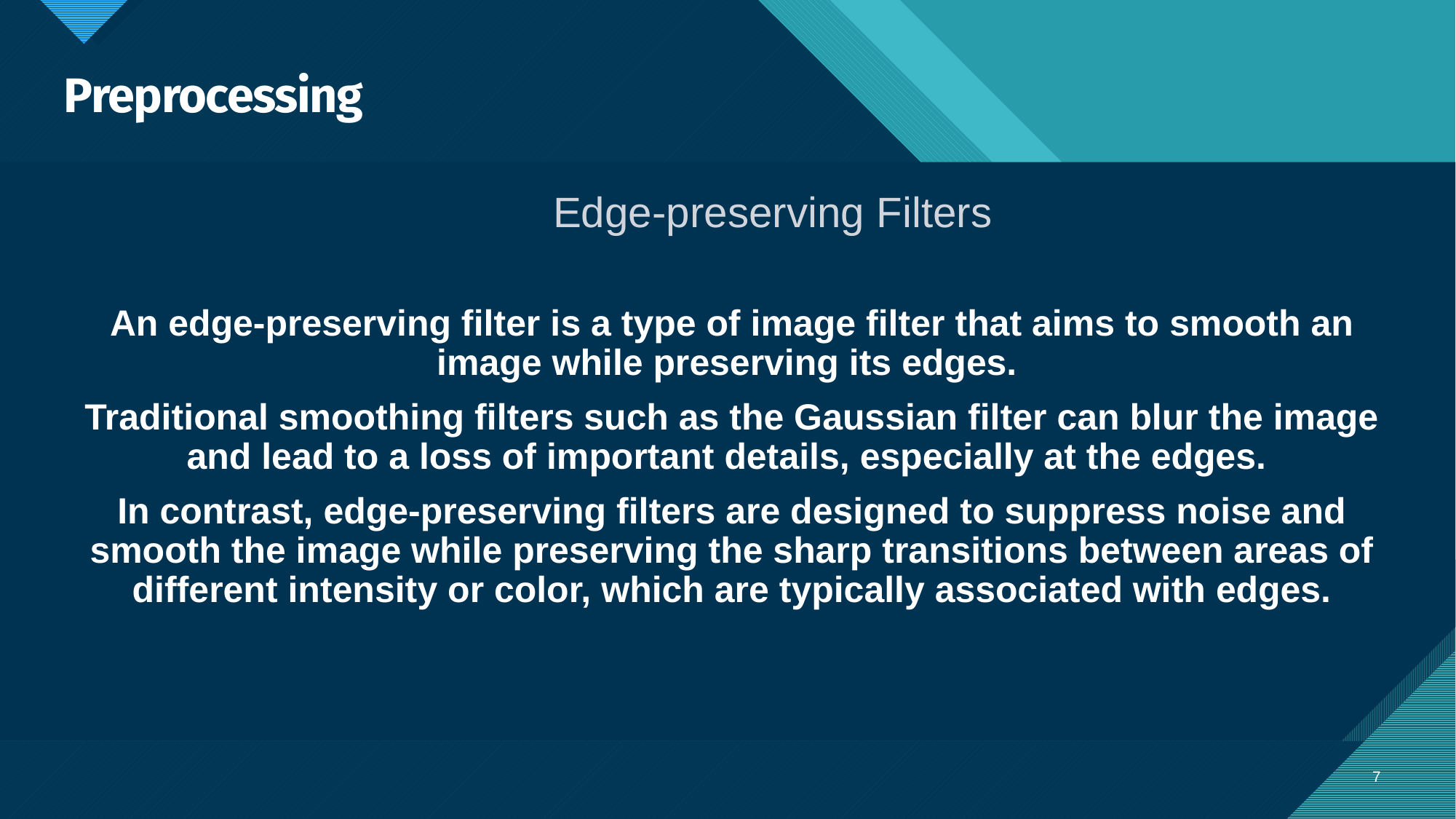

# Preprocessing
Edge-preserving Filters
An edge-preserving filter is a type of image filter that aims to smooth an image while preserving its edges.
Traditional smoothing filters such as the Gaussian filter can blur the image and lead to a loss of important details, especially at the edges.
In contrast, edge-preserving filters are designed to suppress noise and smooth the image while preserving the sharp transitions between areas of different intensity or color, which are typically associated with edges.
7